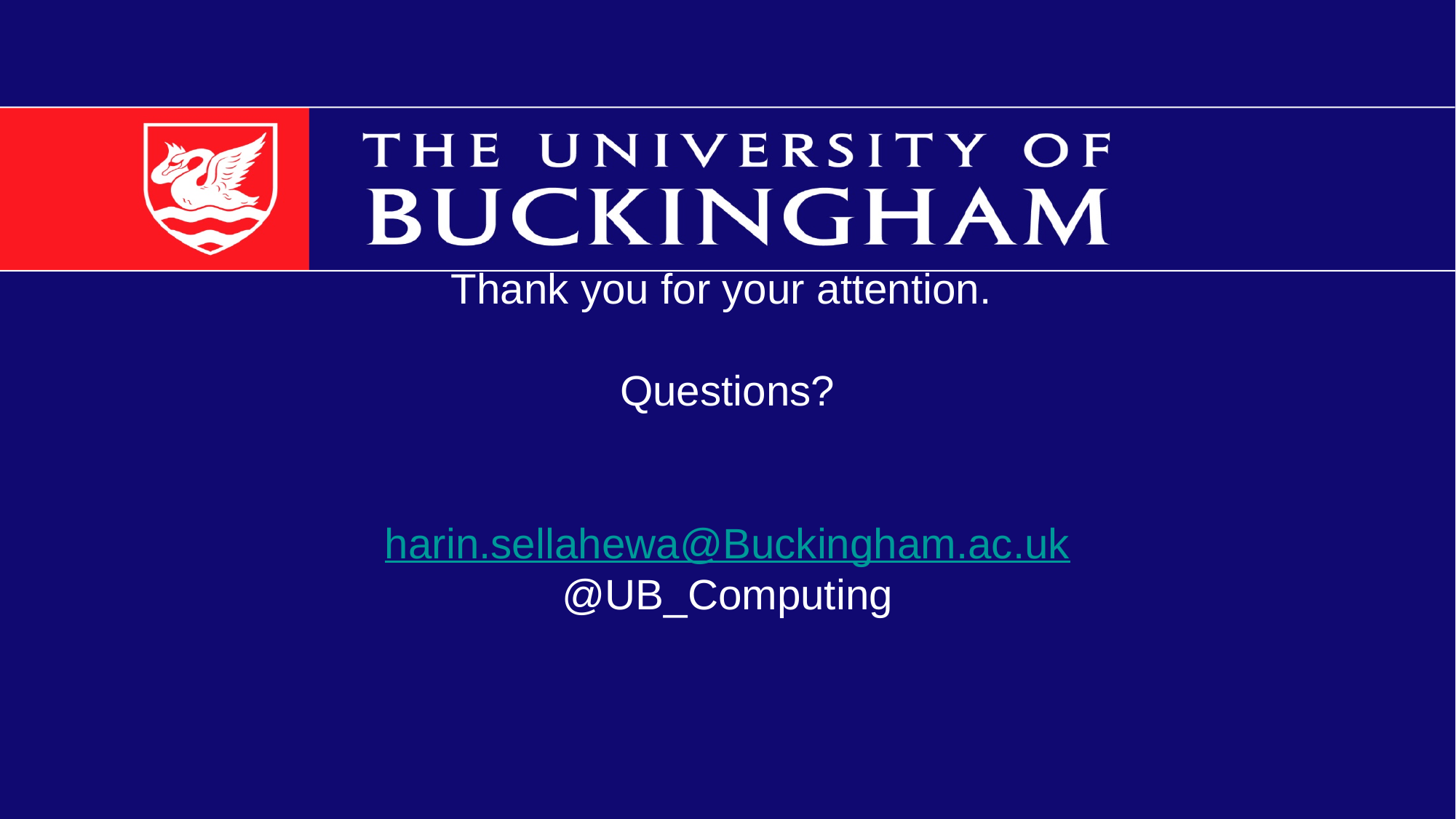

# Thank you for your attention. Questions? harin.sellahewa@Buckingham.ac.uk @UB_Computing